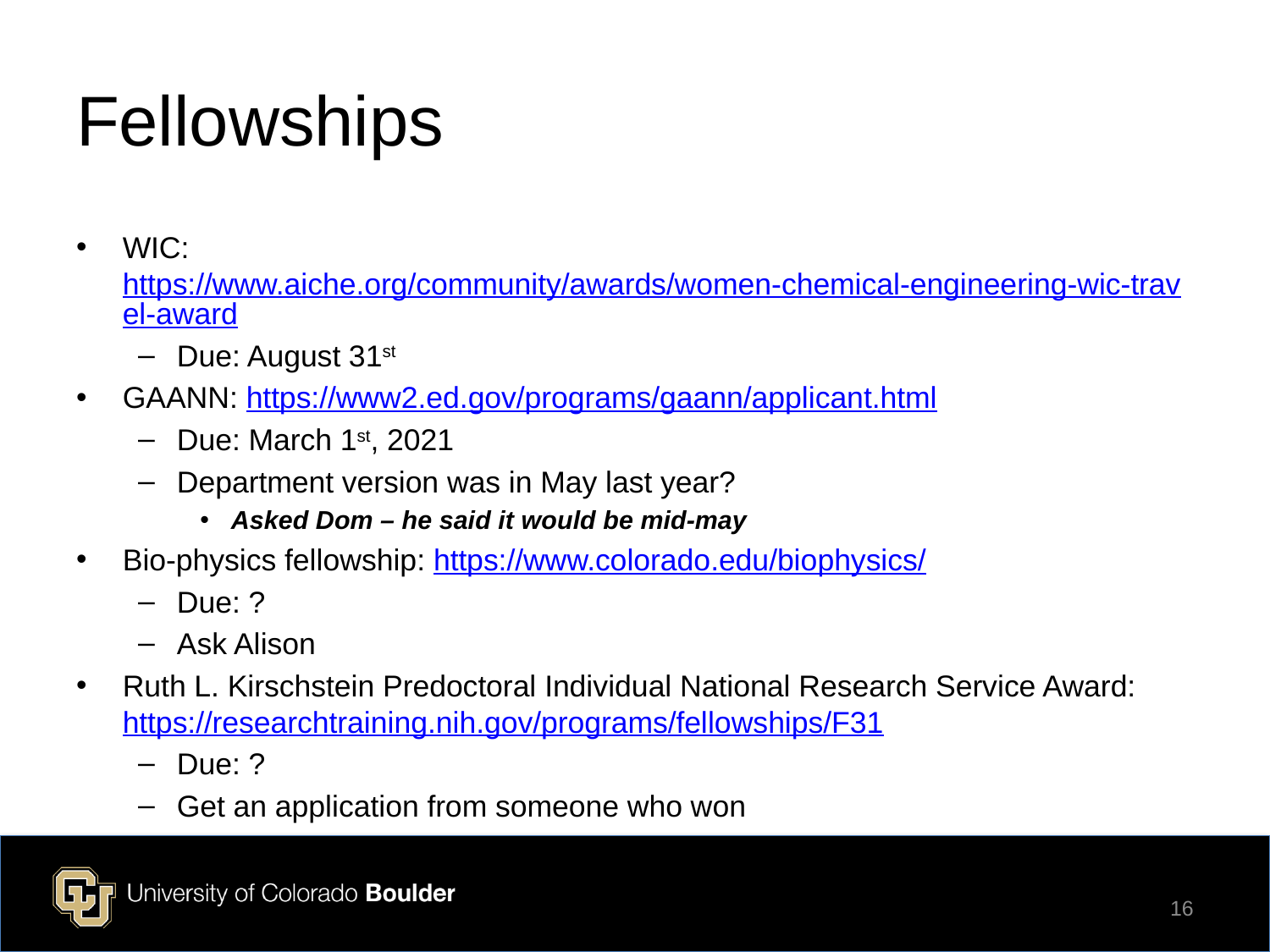

# Fellowships
WIC: https://www.aiche.org/community/awards/women-chemical-engineering-wic-travel-award
Due: August 31st
GAANN: https://www2.ed.gov/programs/gaann/applicant.html
Due: March 1st, 2021
Department version was in May last year?
Asked Dom – he said it would be mid-may
Bio-physics fellowship: https://www.colorado.edu/biophysics/
Due: ?
Ask Alison
Ruth L. Kirschstein Predoctoral Individual National Research Service Award: https://researchtraining.nih.gov/programs/fellowships/F31
Due: ?
Get an application from someone who won
F31
16